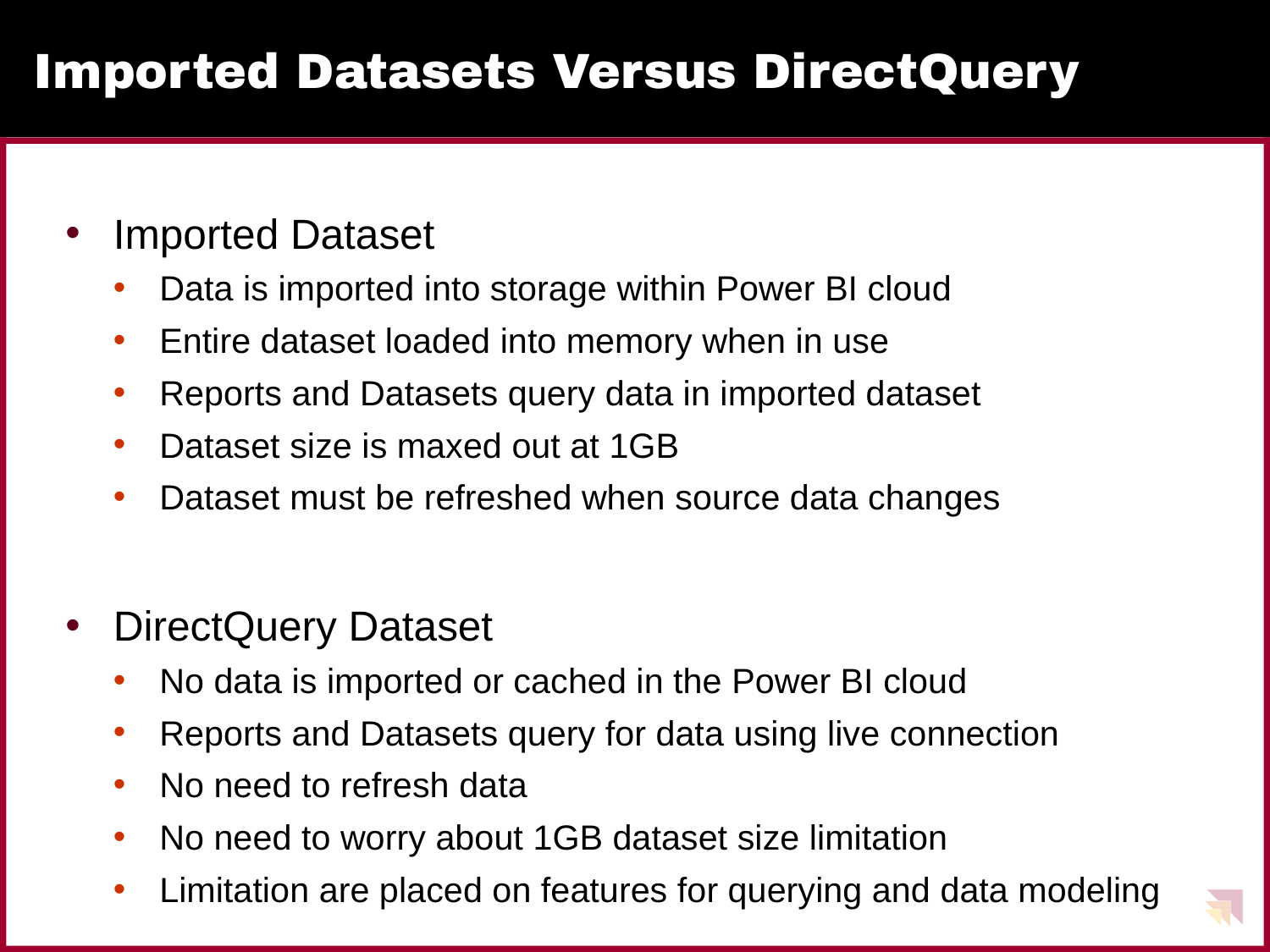

# Imported Datasets Versus DirectQuery
Imported Dataset
Data is imported into storage within Power BI cloud
Entire dataset loaded into memory when in use
Reports and Datasets query data in imported dataset
Dataset size is maxed out at 1GB
Dataset must be refreshed when source data changes

DirectQuery Dataset
No data is imported or cached in the Power BI cloud
Reports and Datasets query for data using live connection
No need to refresh data
No need to worry about 1GB dataset size limitation
Limitation are placed on features for querying and data modeling